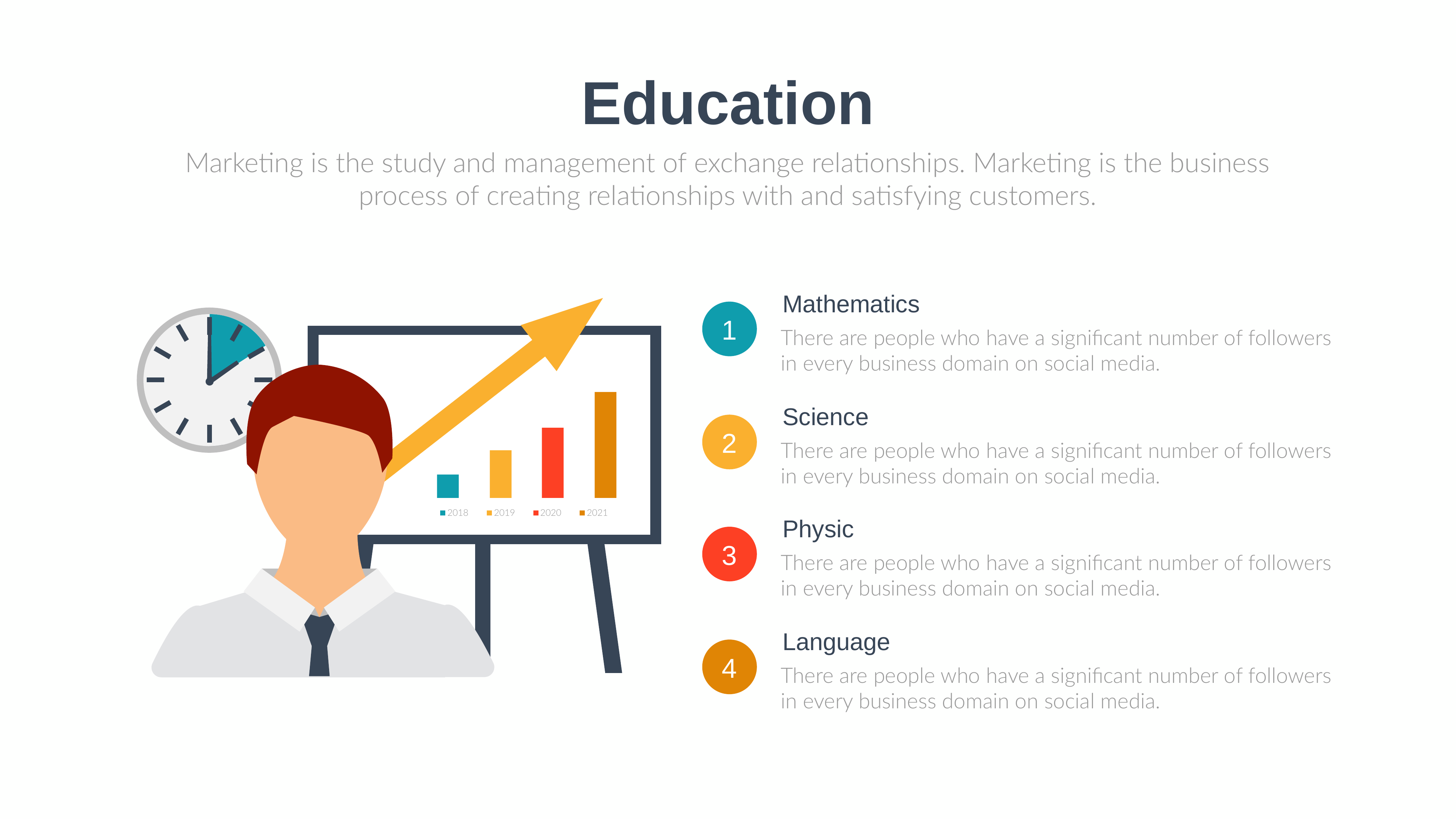

Education
Marketing is the study and management of exchange relationships. Marketing is the business process of creating relationships with and satisfying customers.
Mathematics
1
There are people who have a significant number of followers in every business domain on social media.
Science
2
There are people who have a significant number of followers in every business domain on social media.
Physic
3
There are people who have a significant number of followers in every business domain on social media.
Language
4
There are people who have a significant number of followers in every business domain on social media.

2018
2019
2020
2021